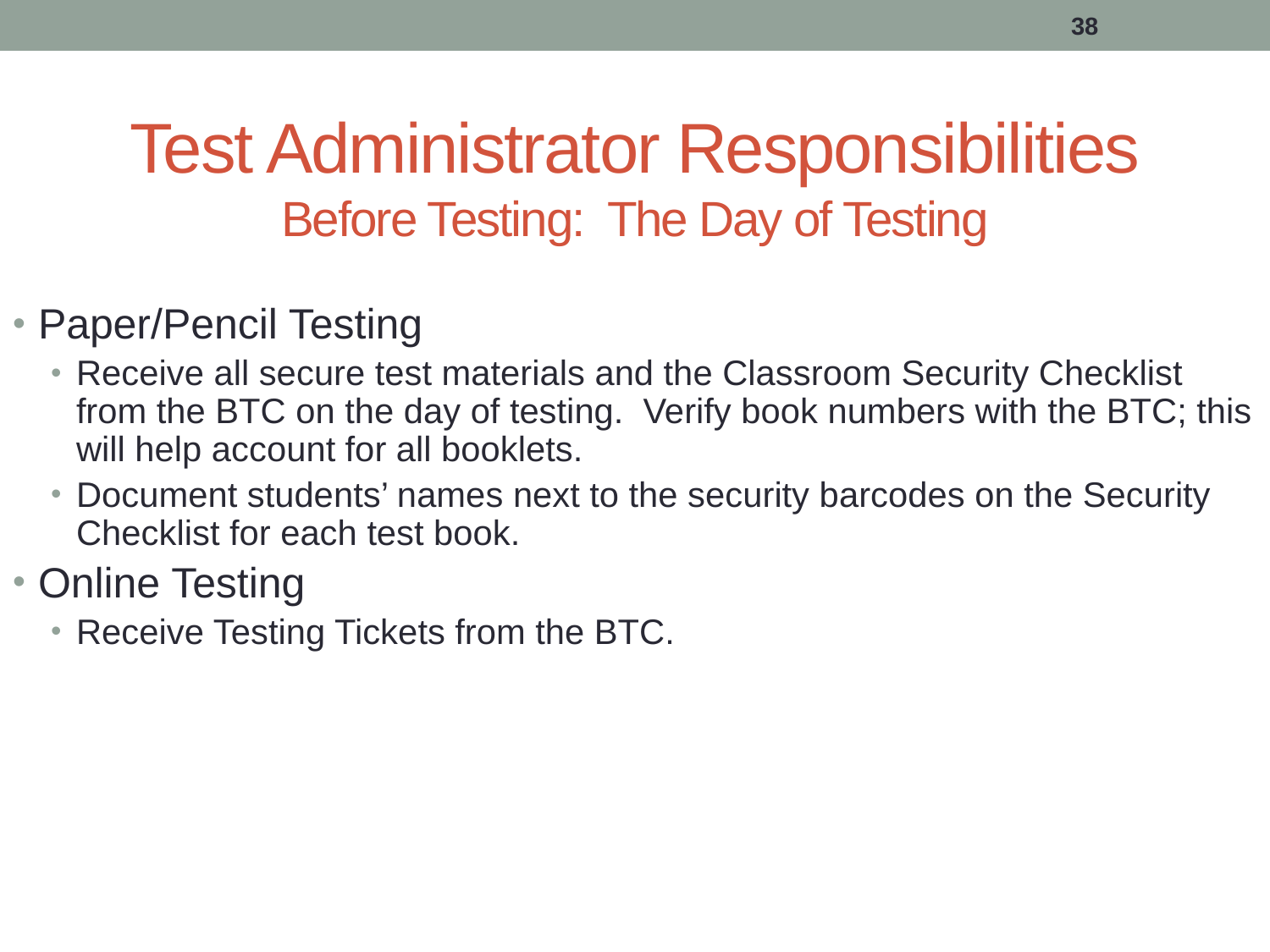

38
# Test Administrator Responsibilities Before Testing:  The Day of Testing
Paper/Pencil Testing
Receive all secure test materials and the Classroom Security Checklist from the BTC on the day of testing.  Verify book numbers with the BTC; this will help account for all booklets.
Document students’ names next to the security barcodes on the Security Checklist for each test book.
Online Testing
Receive Testing Tickets from the BTC.